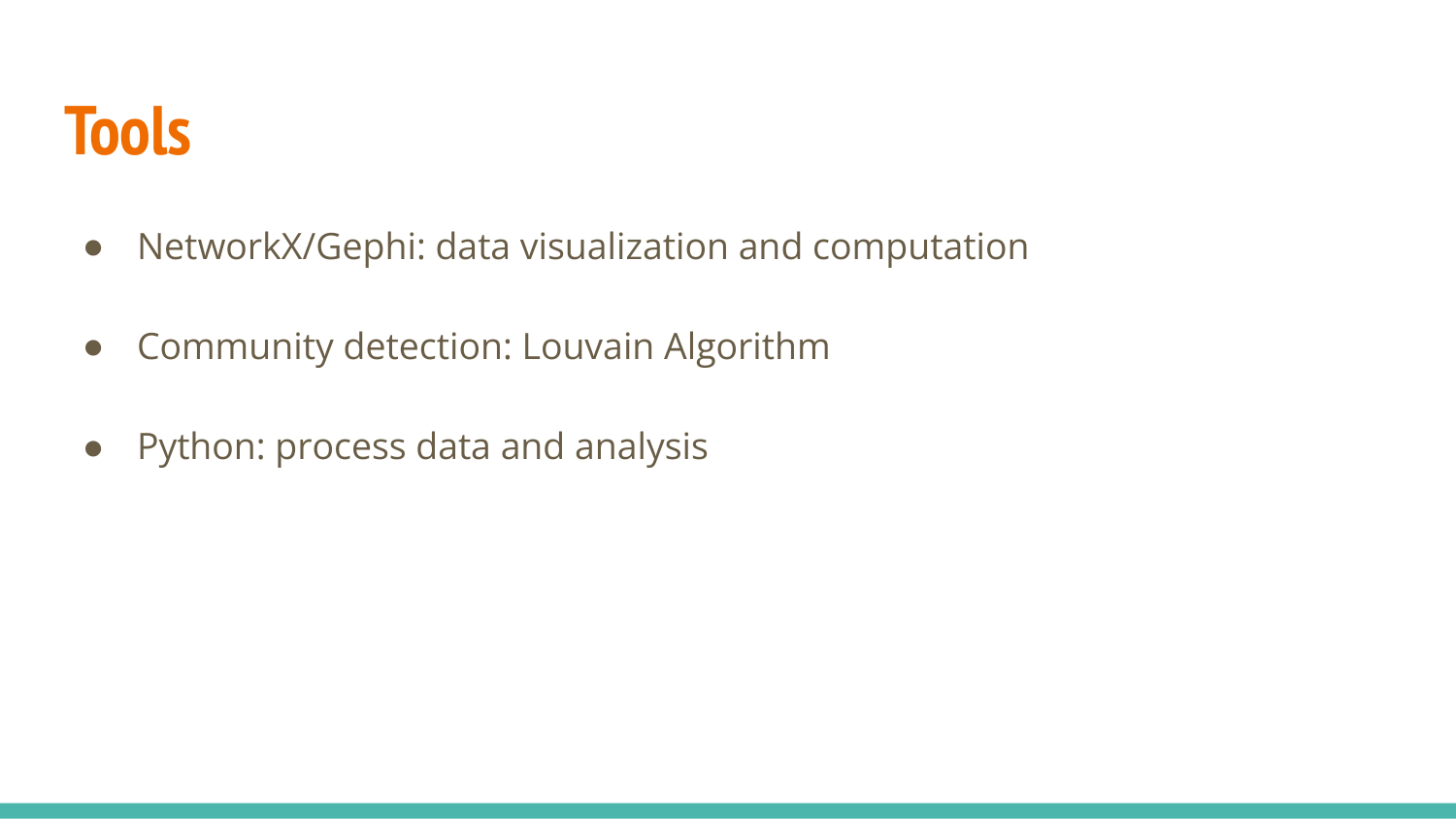

# Tools
NetworkX/Gephi: data visualization and computation

Community detection: Louvain Algorithm

Python: process data and analysis